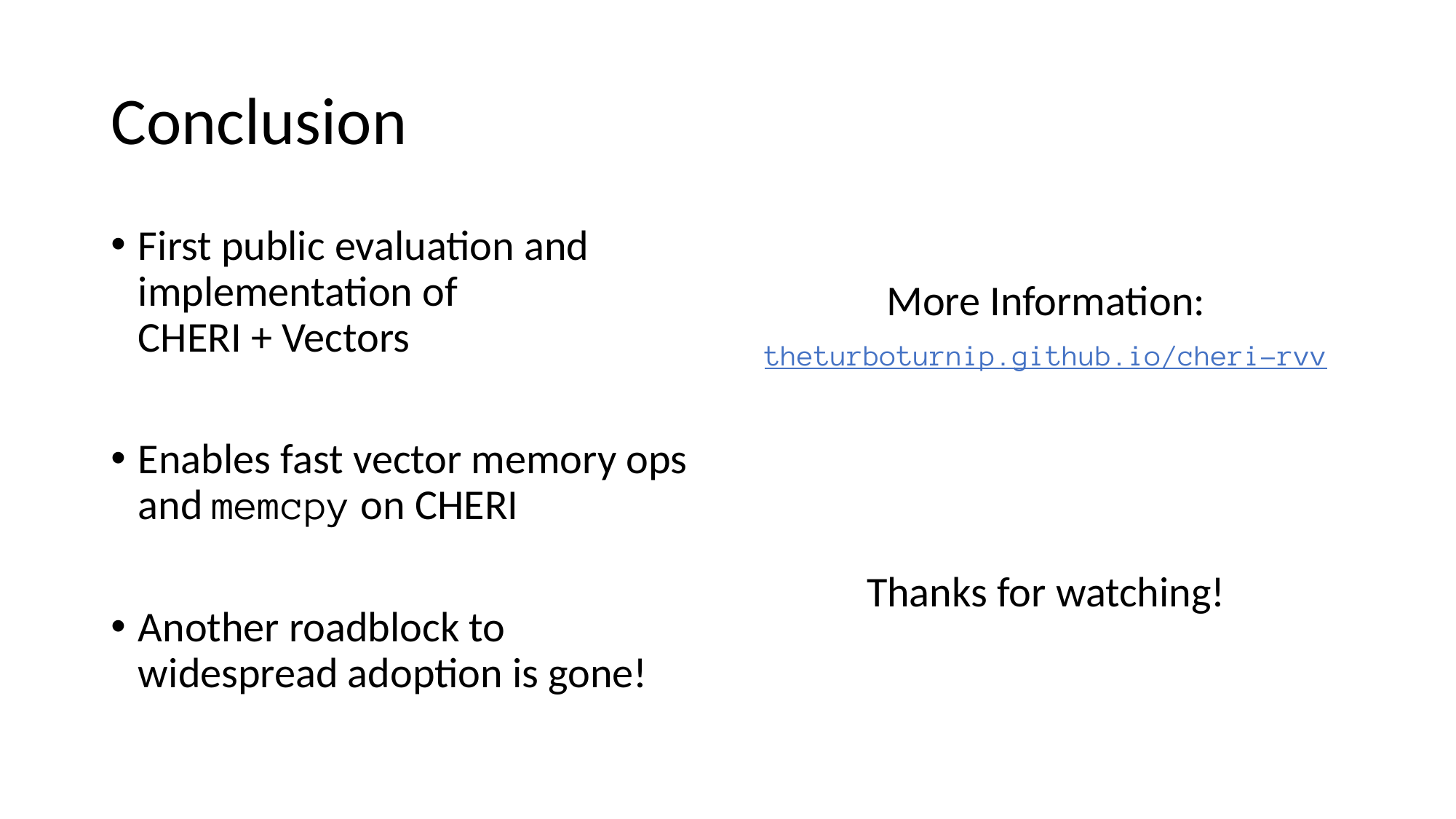

# Conclusion
First public evaluation and implementation of
CHERI + Vectors

Enables fast vector memory ops and memcpy on CHERI

Another roadblock to widespread adoption is gone!
More Information:
theturboturnip.github.io/cheri-rvv

Thanks for watching!